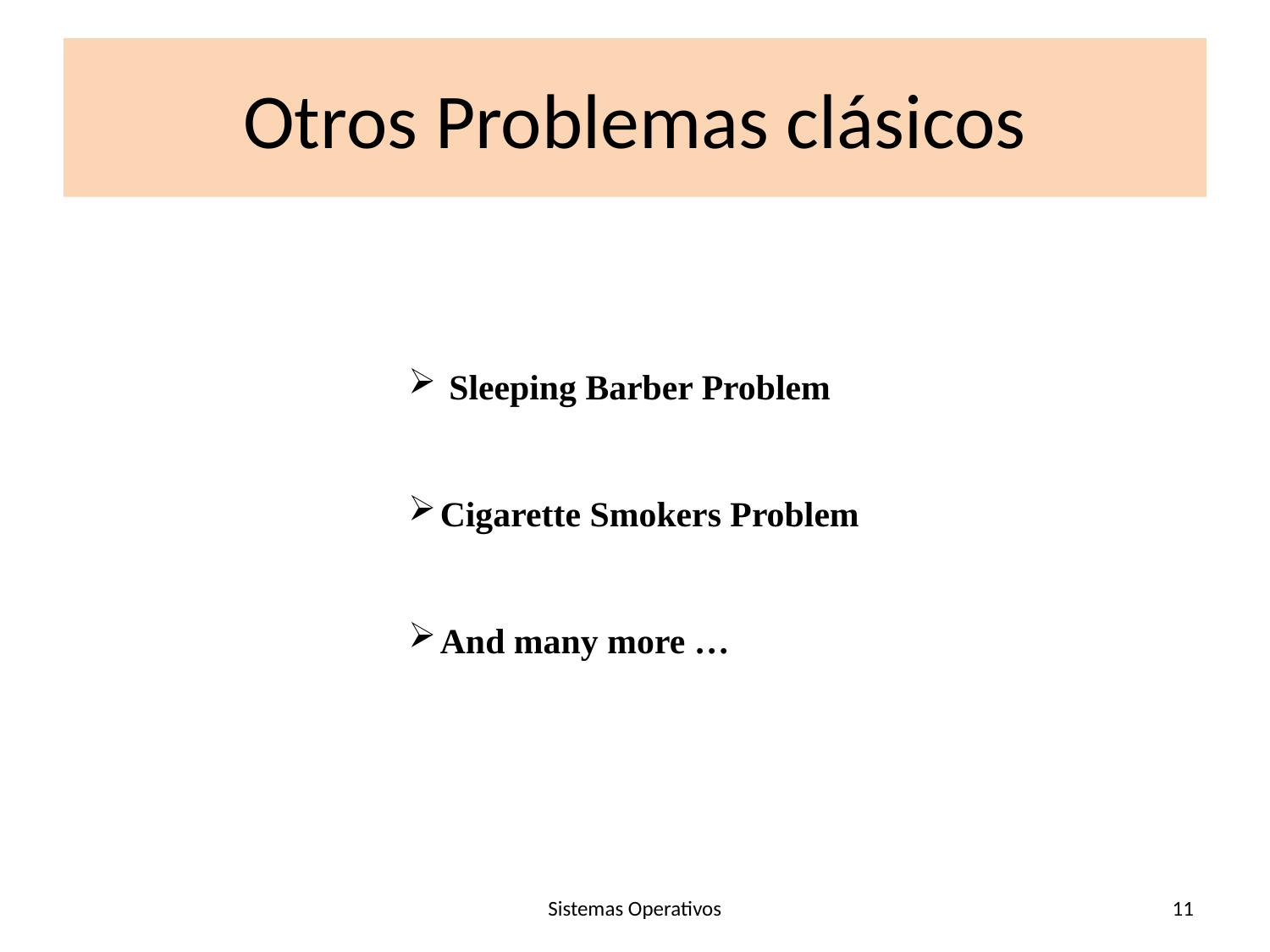

# Otros Problemas clásicos

 Sleeping Barber Problem

Cigarette Smokers Problem

And many more …

Sistemas Operativos
11